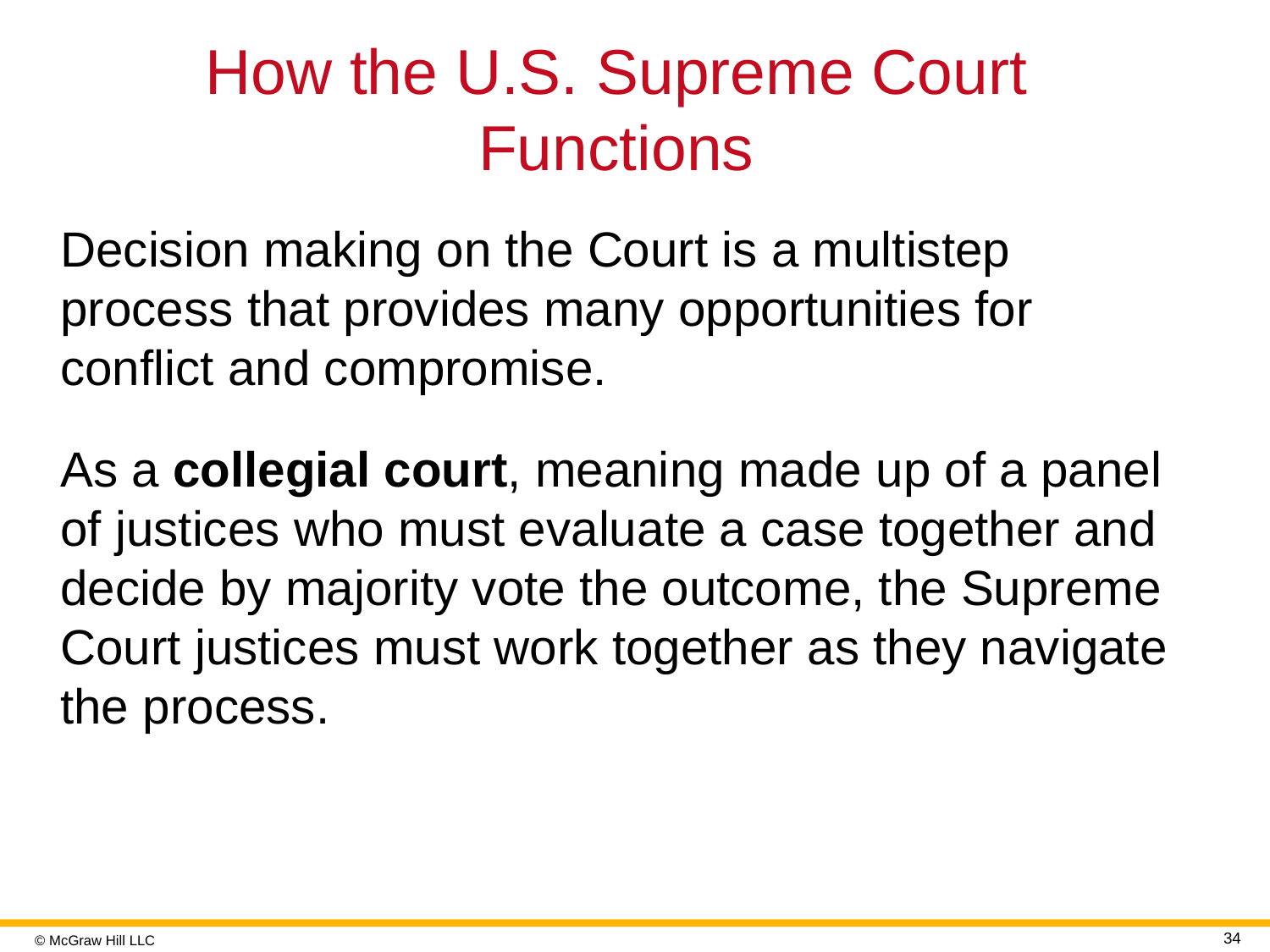

# How the U.S. Supreme Court Functions
Decision making on the Court is a multistep process that provides many opportunities for conflict and compromise.
As a collegial court, meaning made up of a panel of justices who must evaluate a case together and decide by majority vote the outcome, the Supreme Court justices must work together as they navigate the process.
34